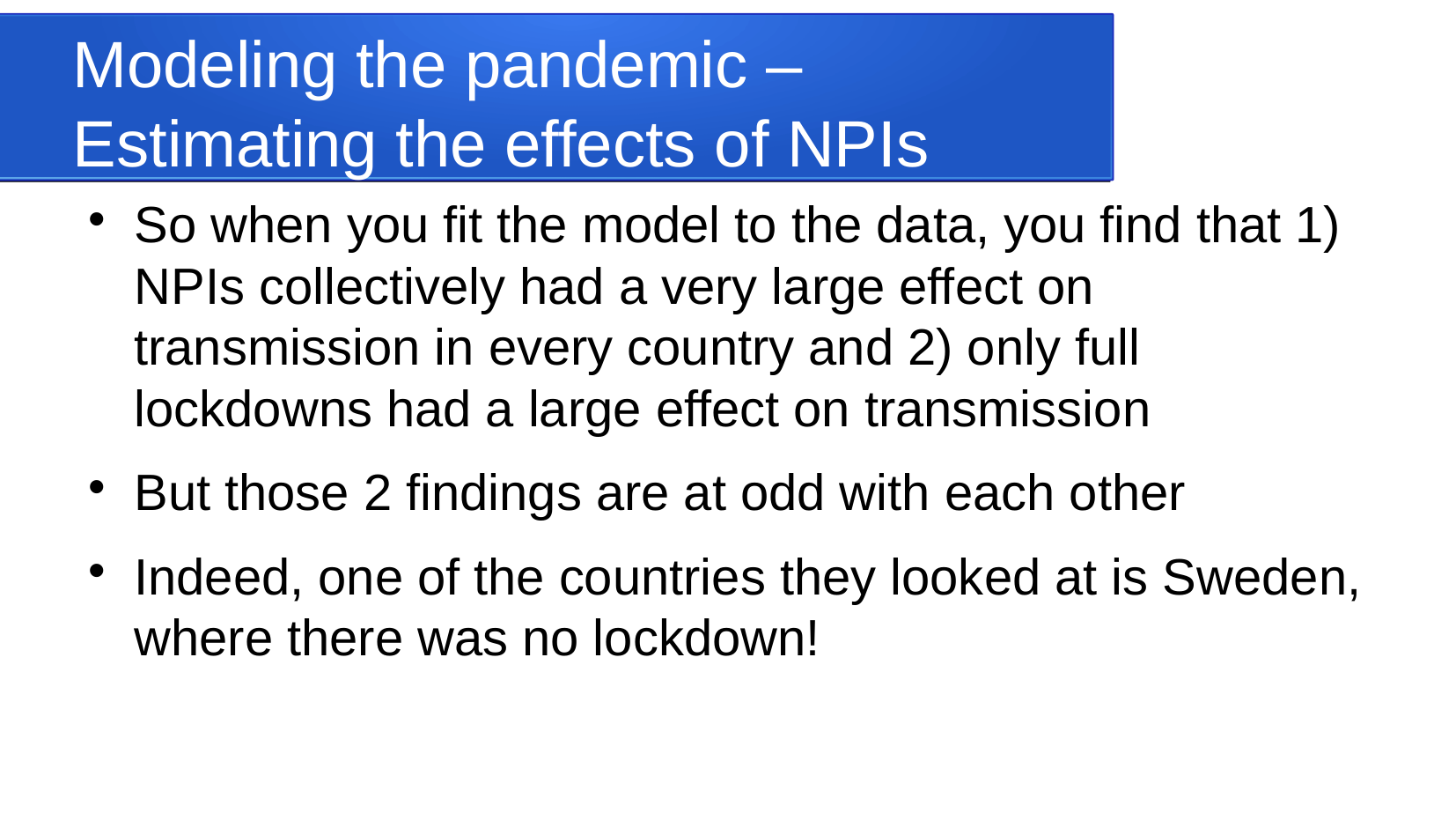

Modeling the pandemic – Estimating the effects of NPIs
So when you fit the model to the data, you find that 1) NPIs collectively had a very large effect on transmission in every country and 2) only full lockdowns had a large effect on transmission
But those 2 findings are at odd with each other
Indeed, one of the countries they looked at is Sweden, where there was no lockdown!